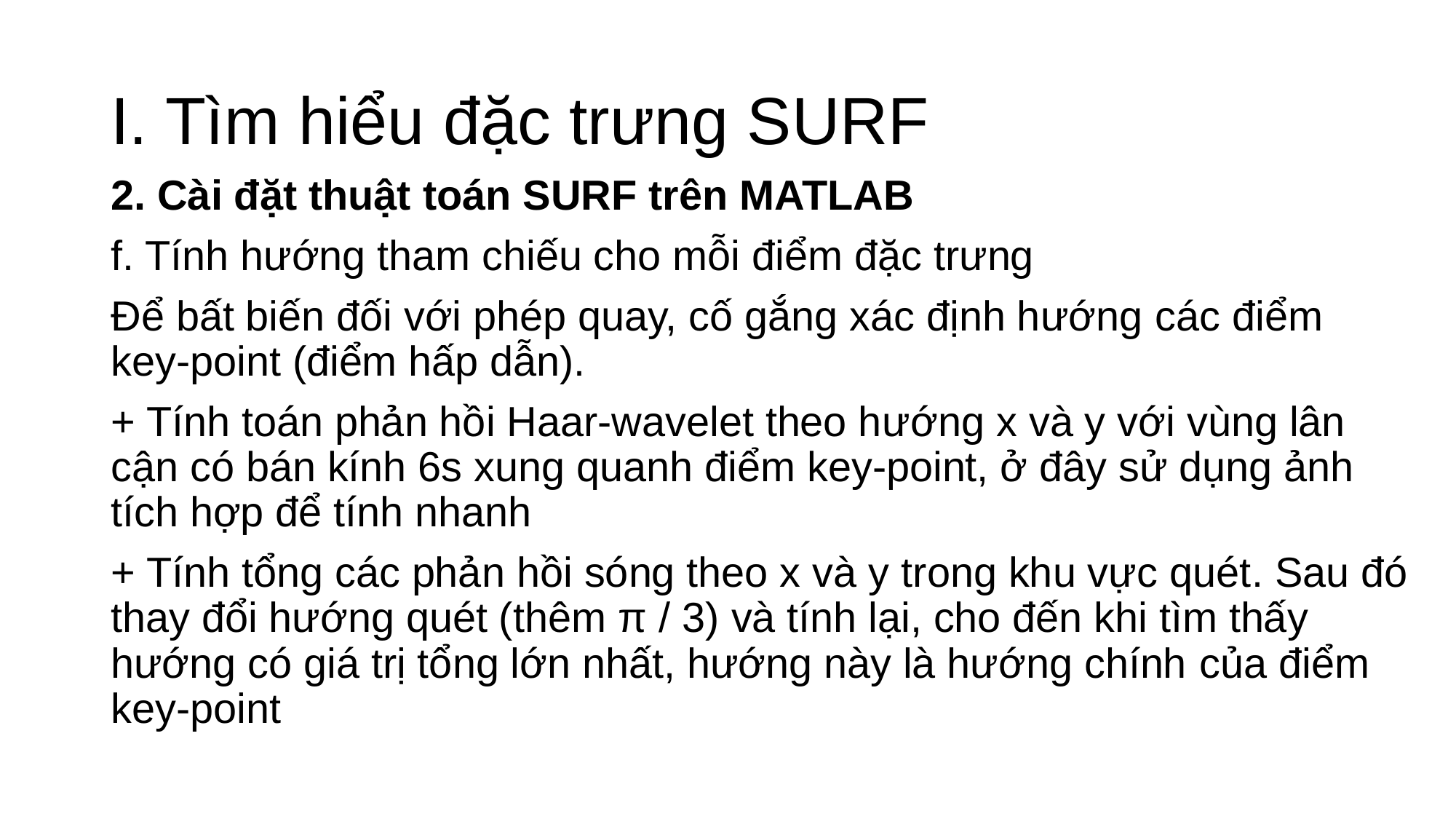

# I. Tìm hiểu đặc trưng SURF
2. Cài đặt thuật toán SURF trên MATLAB
f. Tính hướng tham chiếu cho mỗi điểm đặc trưng
Để bất biến đối với phép quay, cố gắng xác định hướng các điểm key-point (điểm hấp dẫn).
+ Tính toán phản hồi Haar-wavelet theo hướng x và y với vùng lân cận có bán kính 6s xung quanh điểm key-point, ở đây sử dụng ảnh tích hợp để tính nhanh
+ Tính tổng các phản hồi sóng theo x và y trong khu vực quét. Sau đó thay đổi hướng quét (thêm π / 3) và tính lại, cho đến khi tìm thấy hướng có giá trị tổng lớn nhất, hướng này là hướng chính của điểm key-point